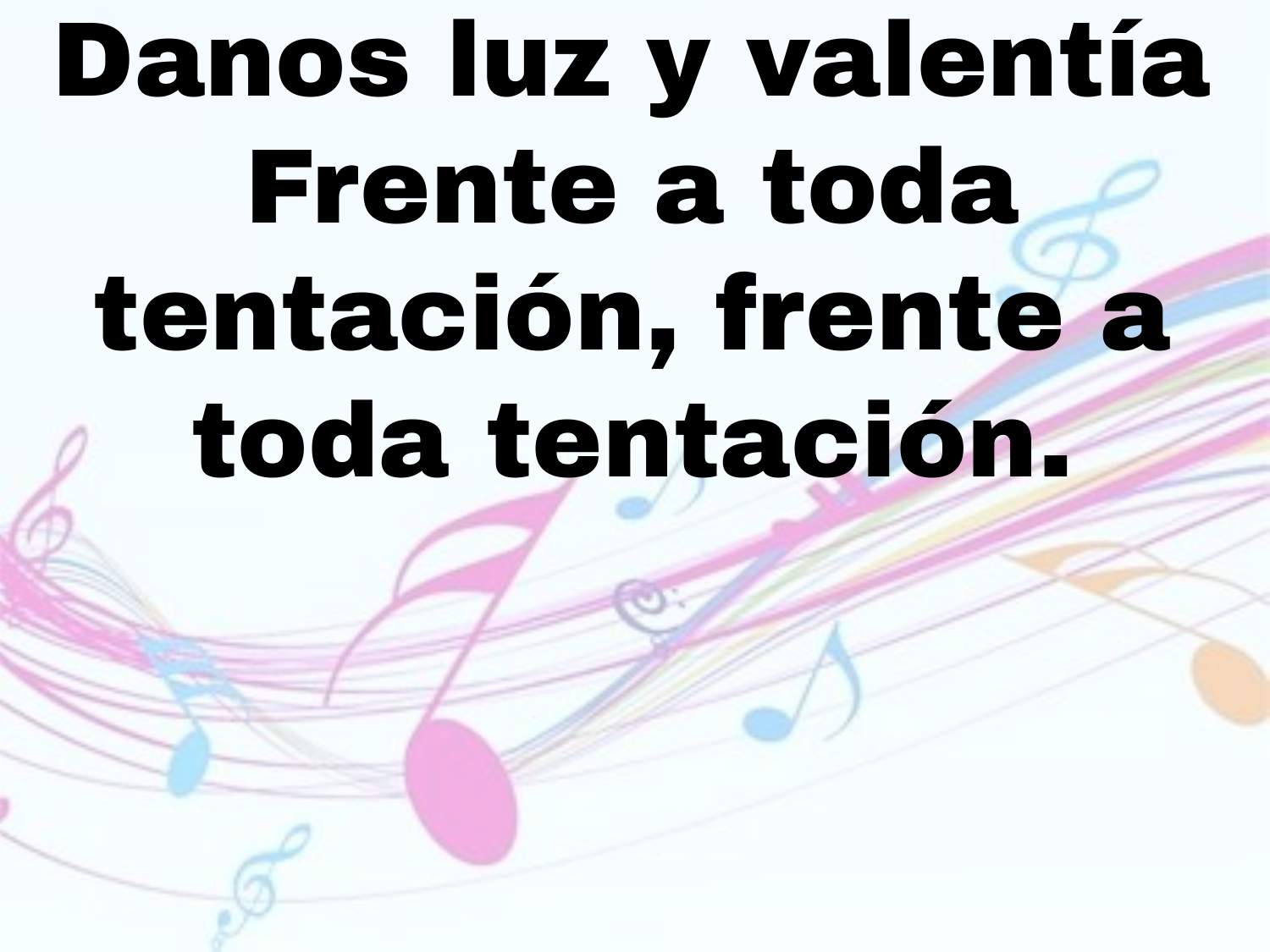

Danos luz y valentía
Frente a toda tentación, frente a toda tentación.